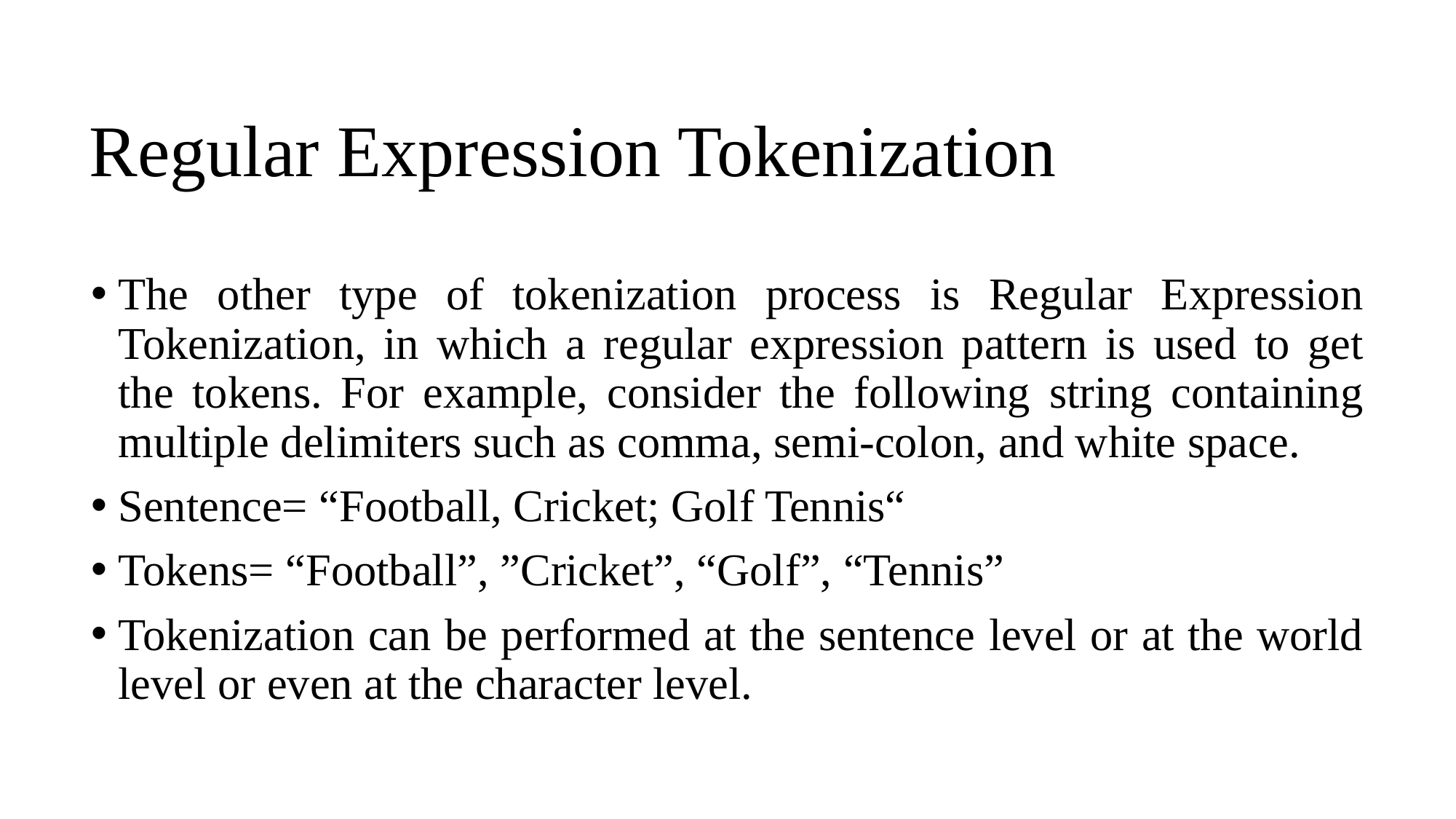

# Regular Expression Tokenization
The other type of tokenization process is Regular Expression Tokenization, in which a regular expression pattern is used to get the tokens. For example, consider the following string containing multiple delimiters such as comma, semi-colon, and white space.
Sentence= “Football, Cricket; Golf Tennis“
Tokens= “Football”, ”Cricket”, “Golf”, “Tennis”
Tokenization can be performed at the sentence level or at the world level or even at the character level.